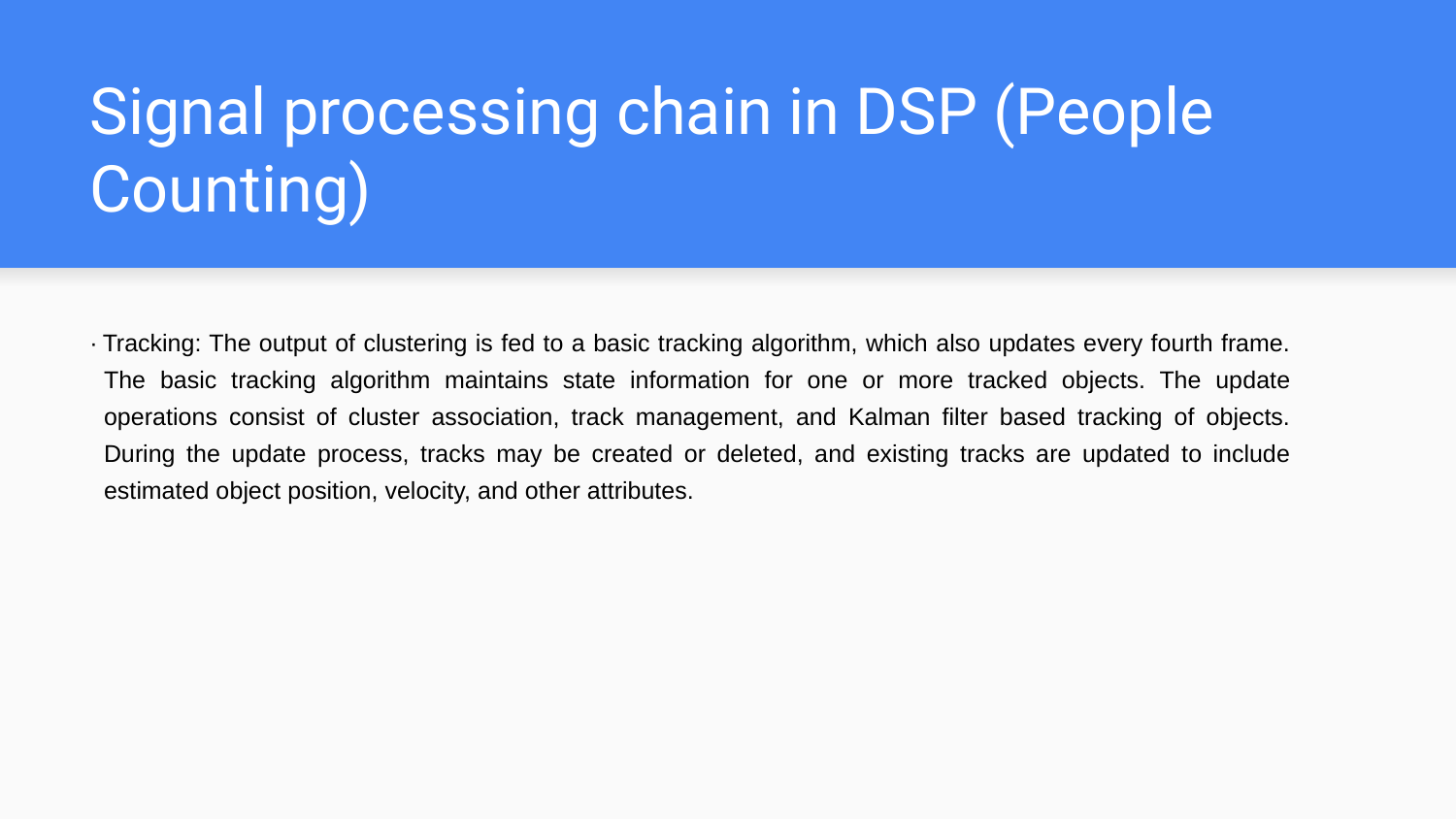

# Signal processing chain in DSP (People Counting)
· Tracking: The output of clustering is fed to a basic tracking algorithm, which also updates every fourth frame. The basic tracking algorithm maintains state information for one or more tracked objects. The update operations consist of cluster association, track management, and Kalman filter based tracking of objects. During the update process, tracks may be created or deleted, and existing tracks are updated to include estimated object position, velocity, and other attributes.